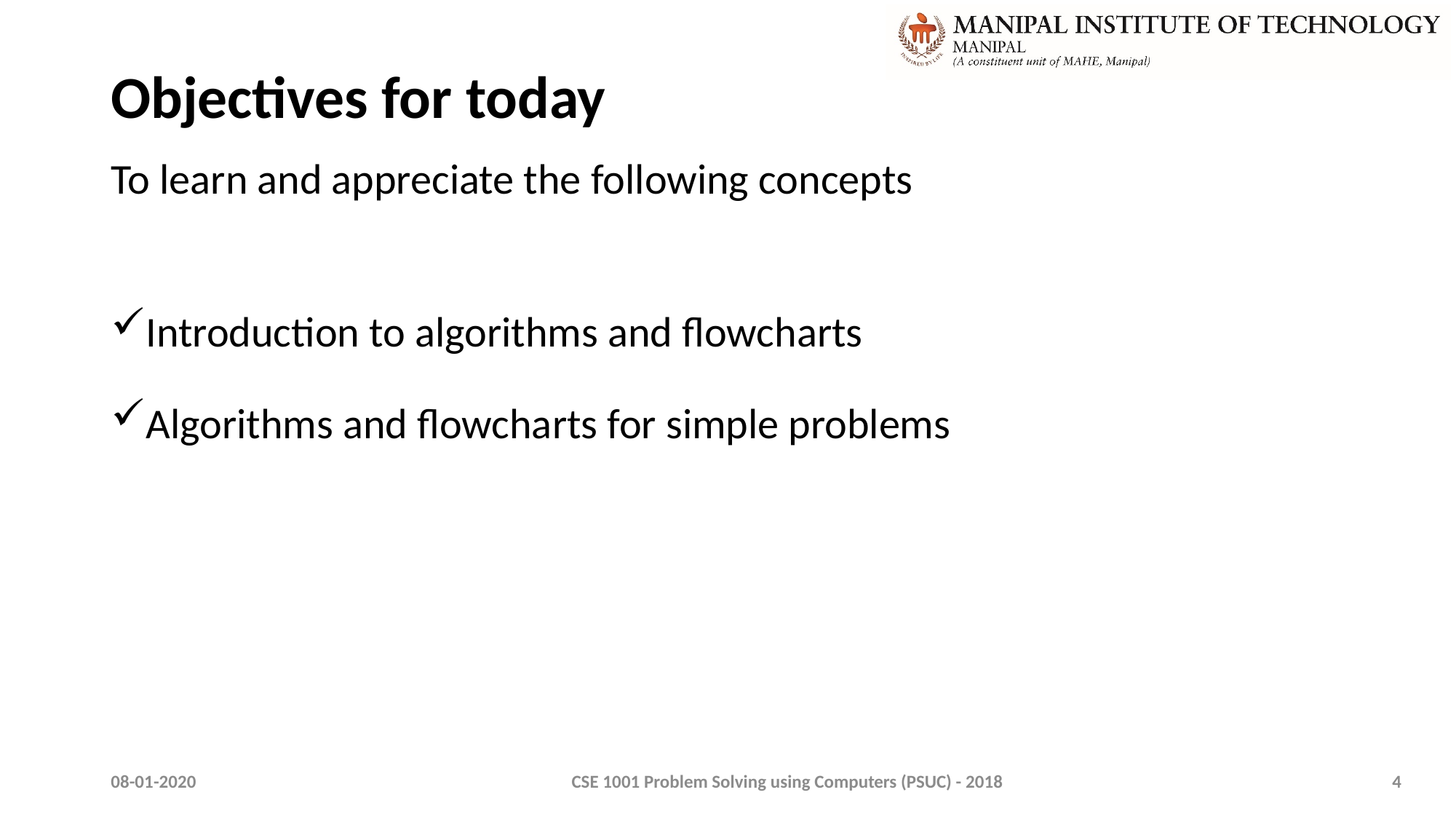

# Objectives for today
To learn and appreciate the following concepts

Introduction to algorithms and flowcharts
Algorithms and flowcharts for simple problems
Simple C programs

08-01-2020
CSE 1001 Problem Solving using Computers (PSUC) - 2018
4